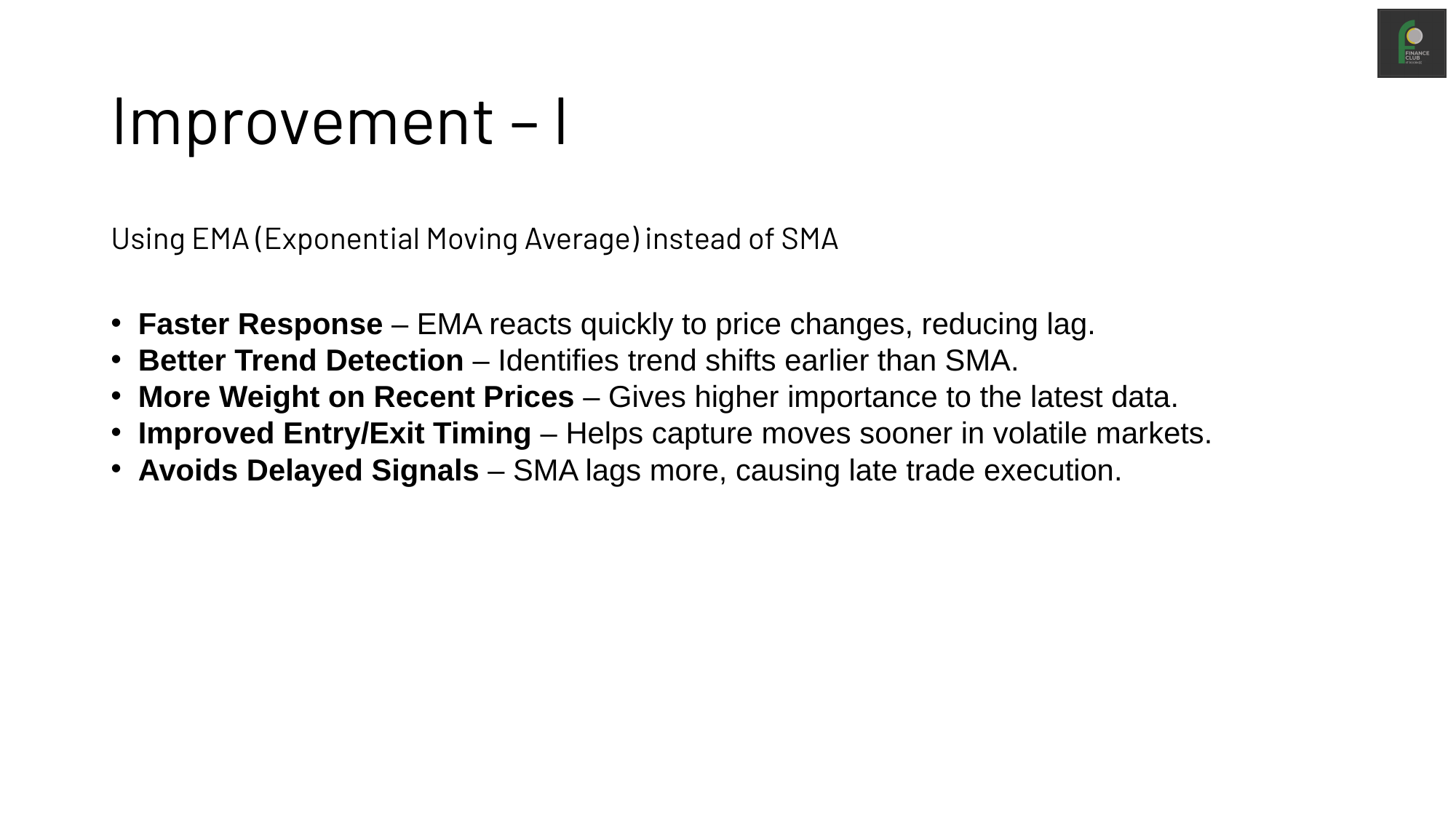

# Improvement – I
Using EMA (Exponential Moving Average) instead of SMA

Faster Response – EMA reacts quickly to price changes, reducing lag.
Better Trend Detection – Identifies trend shifts earlier than SMA.
More Weight on Recent Prices – Gives higher importance to the latest data.
Improved Entry/Exit Timing – Helps capture moves sooner in volatile markets.
Avoids Delayed Signals – SMA lags more, causing late trade execution.